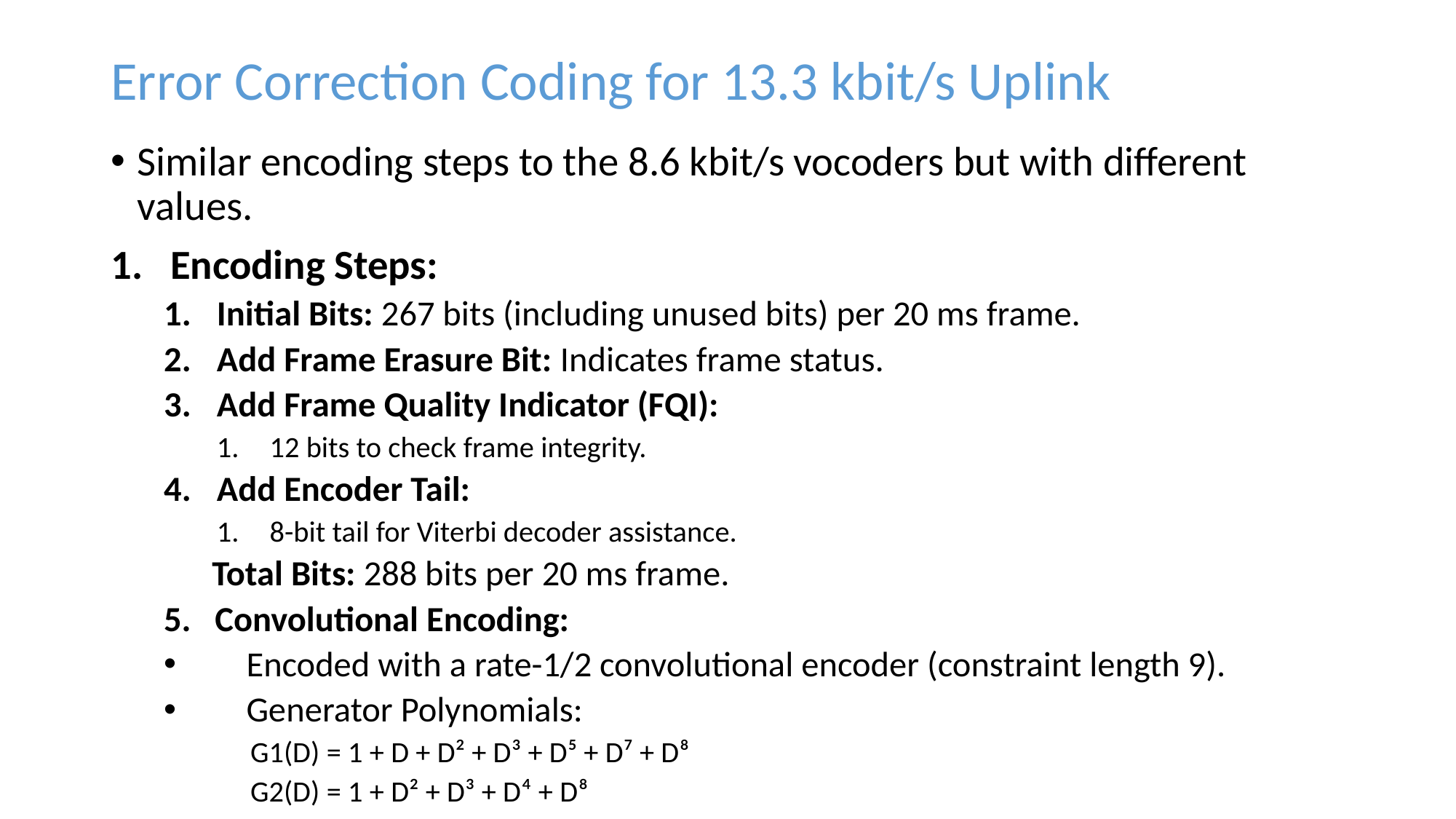

# Error Correction Coding for 13.3 kbit/s Uplink
Similar encoding steps to the 8.6 kbit/s vocoders but with different values.
Encoding Steps:
Initial Bits: 267 bits (including unused bits) per 20 ms frame.
Add Frame Erasure Bit: Indicates frame status.
Add Frame Quality Indicator (FQI):
12 bits to check frame integrity.
Add Encoder Tail:
8-bit tail for Viterbi decoder assistance.
      Total Bits: 288 bits per 20 ms frame.
5.   Convolutional Encoding:
       Encoded with a rate-1/2 convolutional encoder (constraint length 9).
       Generator Polynomials:
     G1(D) = 1 + D + D² + D³ + D⁵ + D⁷ + D⁸
     G2(D) = 1 + D² + D³ + D⁴ + D⁸